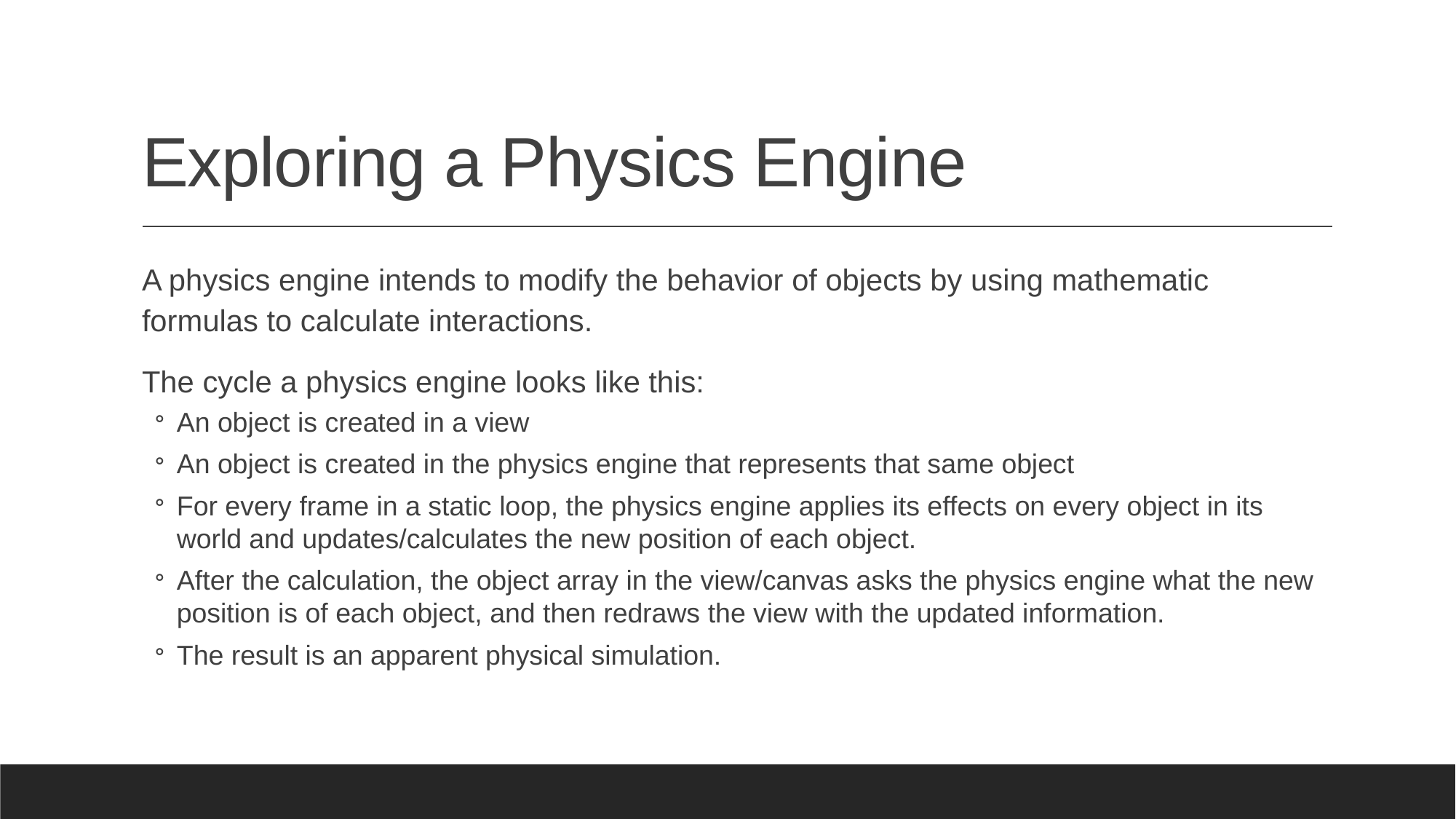

# Exploring a Physics Engine
A physics engine intends to modify the behavior of objects by using mathematic formulas to calculate interactions.
The cycle a physics engine looks like this:
An object is created in a view
An object is created in the physics engine that represents that same object
For every frame in a static loop, the physics engine applies its effects on every object in its world and updates/calculates the new position of each object.
After the calculation, the object array in the view/canvas asks the physics engine what the new position is of each object, and then redraws the view with the updated information.
The result is an apparent physical simulation.